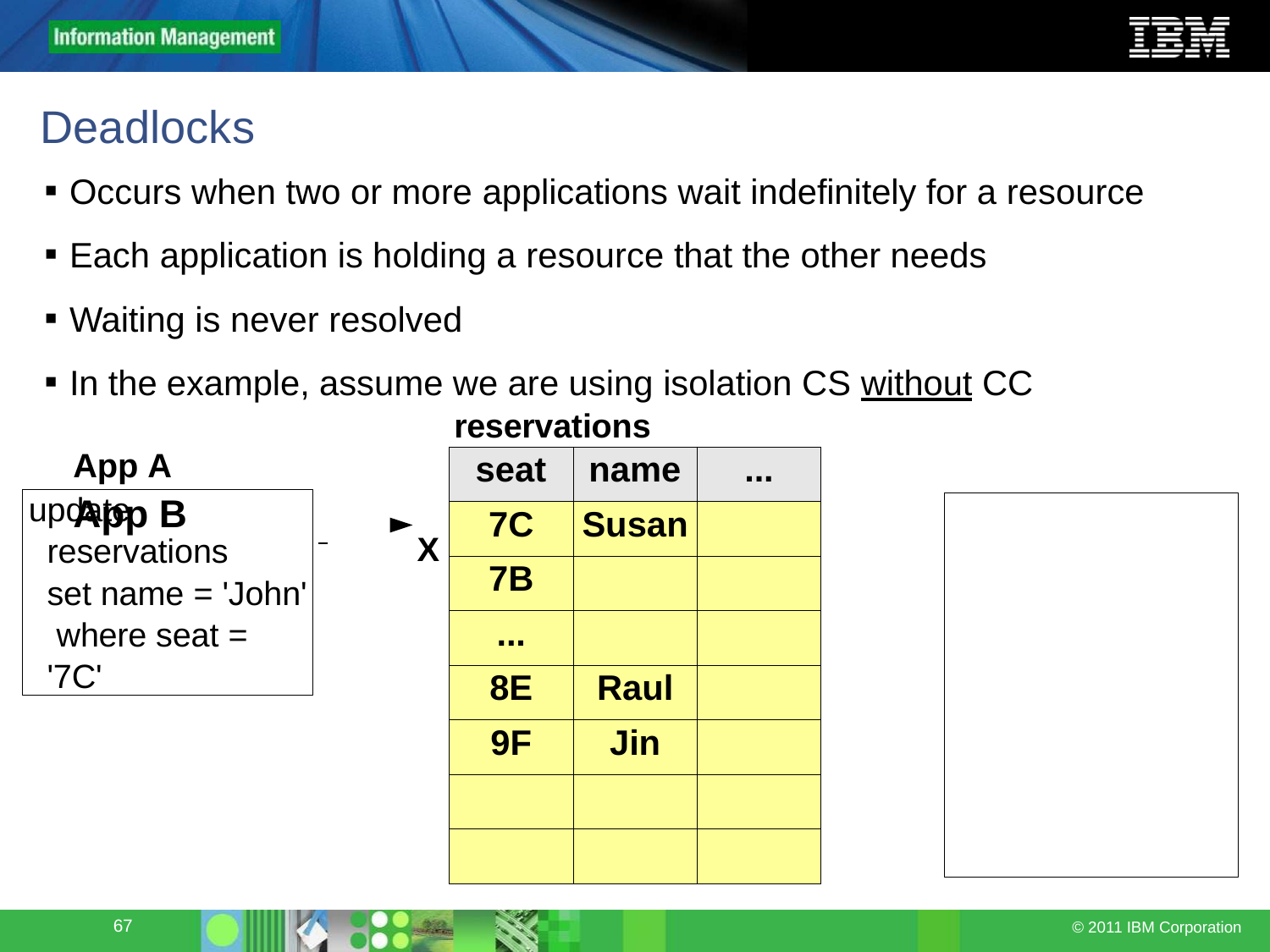

# Deadlocks
Occurs when two or more applications wait indefinitely for a resource
Each application is holding a resource that the other needs
Waiting is never resolved
In the example, assume we are using isolation CS without CC
reservations
App A	App B
| seat | name | ... |
| --- | --- | --- |
| 7C | Susan |  |
| 7B |  |  |
| ... |  |  |
| 8E | Raul |  |
| 9F | Jin |  |
|  |  |  |
|  |  |  |
 	 X
update
reservations
set name = 'John'  where seat = '7C'

67
© 2011 IBM Corporation